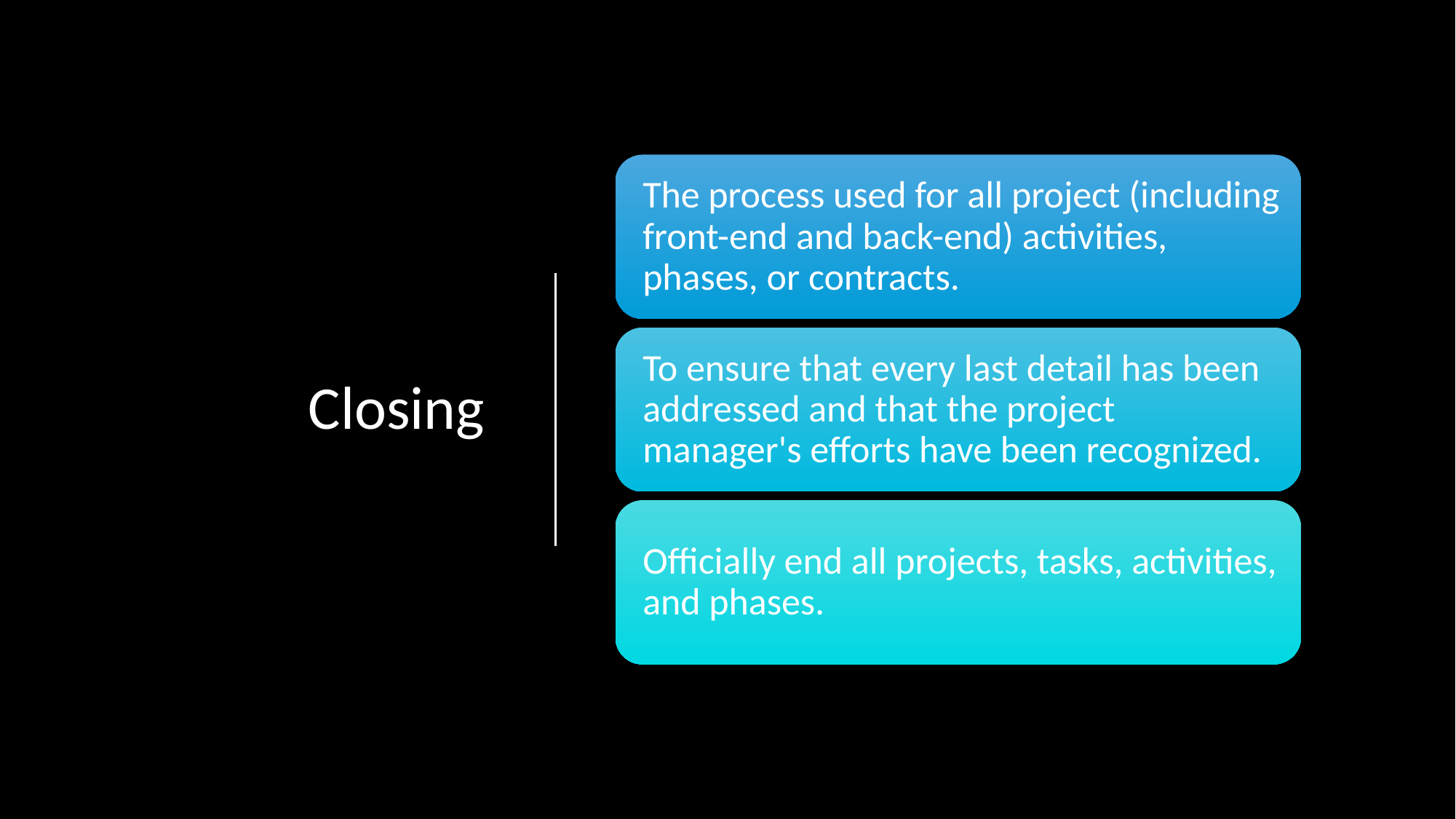

Closing
The process used for all project (including front-end and back-end) activities, phases, or contracts.
To ensure that every last detail has been addressed and that the project manager's efforts have been recognized.
Officially end all projects, tasks, activities, and phases.